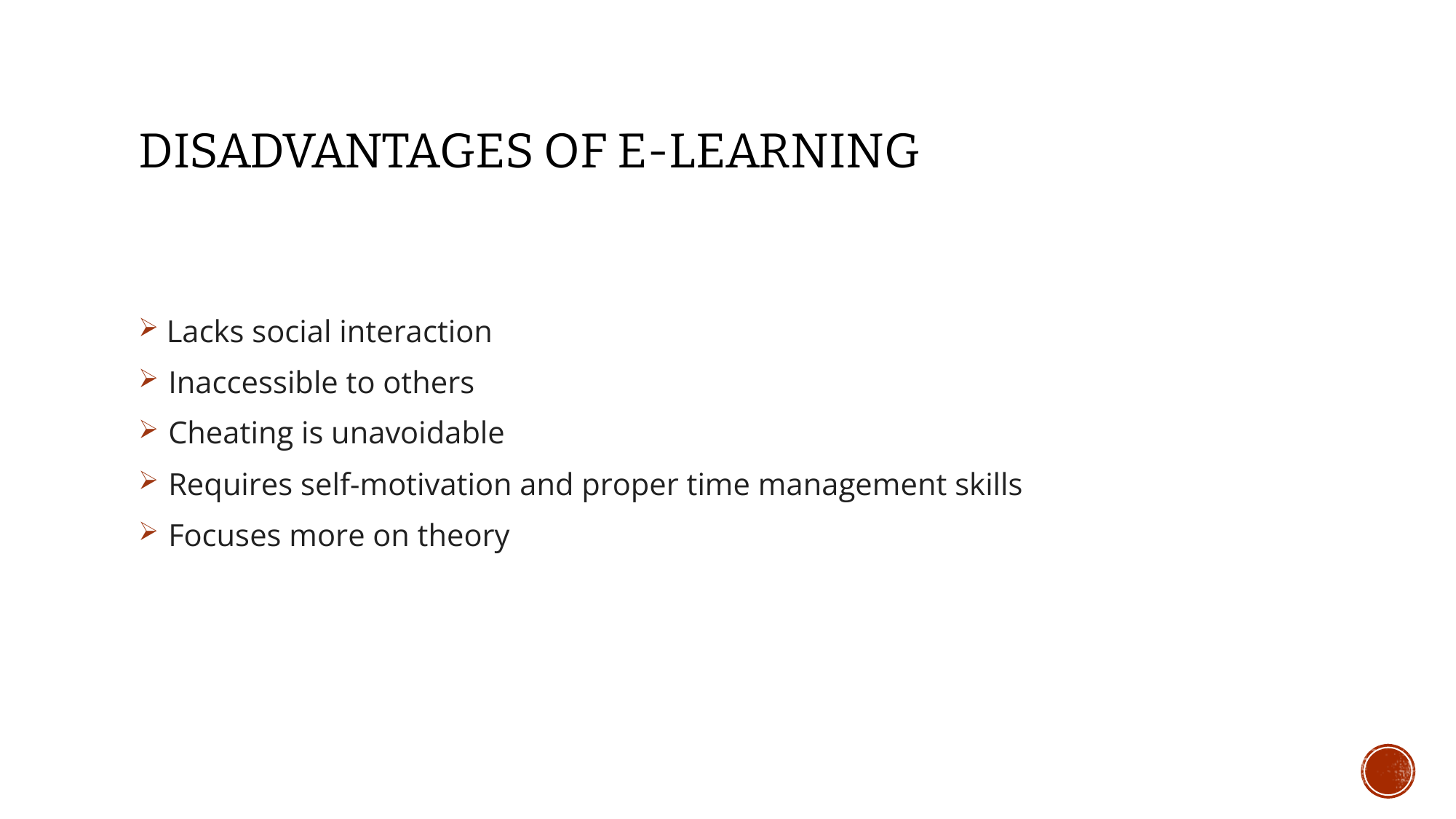

# Disadvantages of E-learning

 Lacks social interaction
 Inaccessible to others
 Cheating is unavoidable
 Requires self-motivation and proper time management skills
 Focuses more on theory